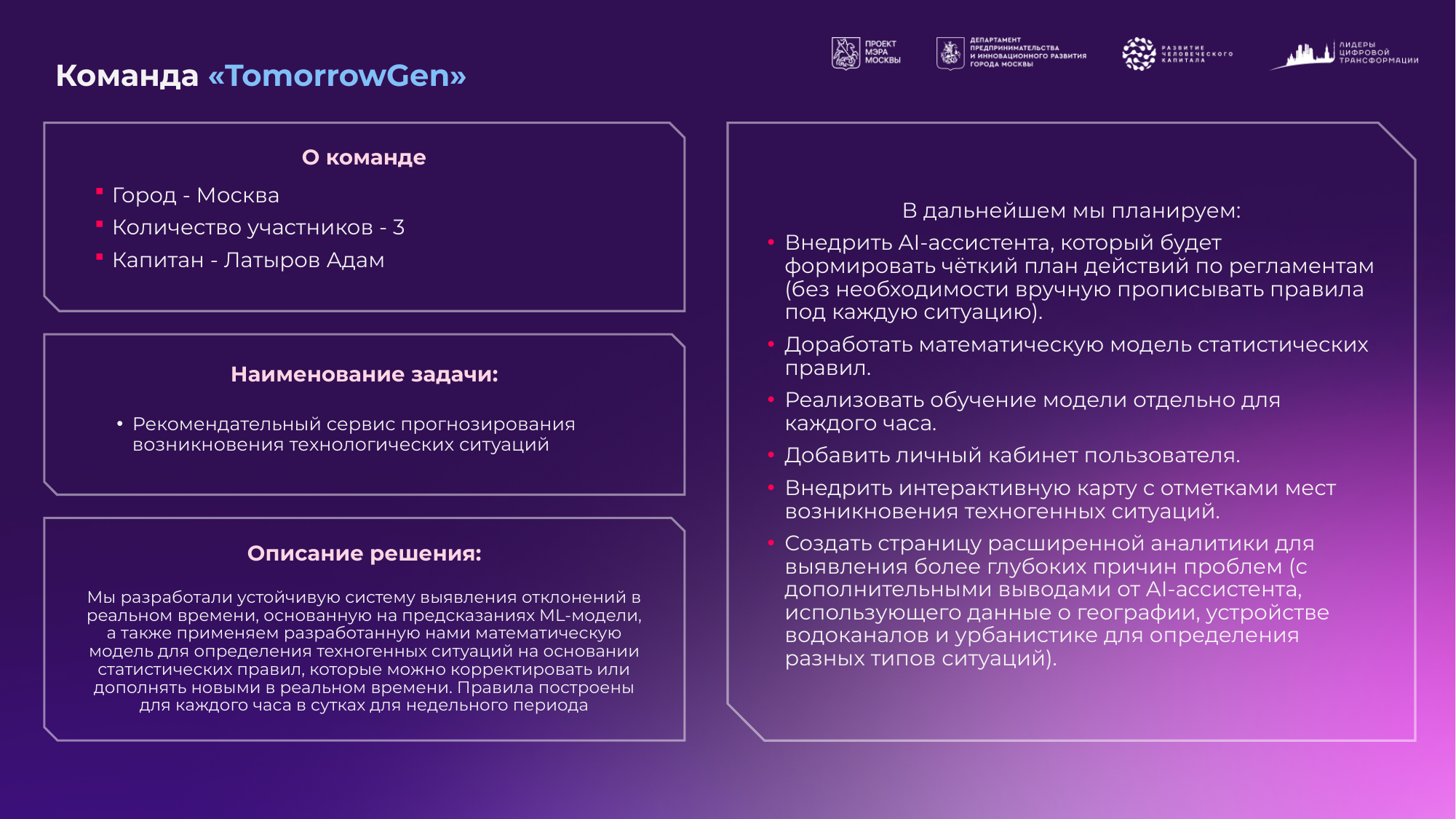

# Команда «TomorrowGen»

О команде
Город - Москва
Количество участников - 3
Капитан - Латыров Адам
В дальнейшем мы планируем:
Внедрить AI-ассистента, который будет формировать чёткий план действий по регламентам (без необходимости вручную прописывать правила под каждую ситуацию).
Доработать математическую модель статистических правил.
Реализовать обучение модели отдельно для каждого часа.
Добавить личный кабинет пользователя.
Внедрить интерактивную карту с отметками мест возникновения техногенных ситуаций.
Создать страницу расширенной аналитики для выявления более глубоких причин проблем (с дополнительными выводами от AI-ассистента, использующего данные о географии, устройстве водоканалов и урбанистике для определения разных типов ситуаций).

Наименование задачи:
Рекомендательный сервис прогнозирования возникновения технологических ситуаций

Описание решения:
Мы разработали устойчивую систему выявления отклонений в реальном времени, основанную на предсказаниях ML-модели, а также применяем разработанную нами математическую модель для определения техногенных ситуаций на основании статистических правил, которые можно корректировать или дополнять новыми в реальном времени. Правила построены для каждого часа в сутках для недельного периода